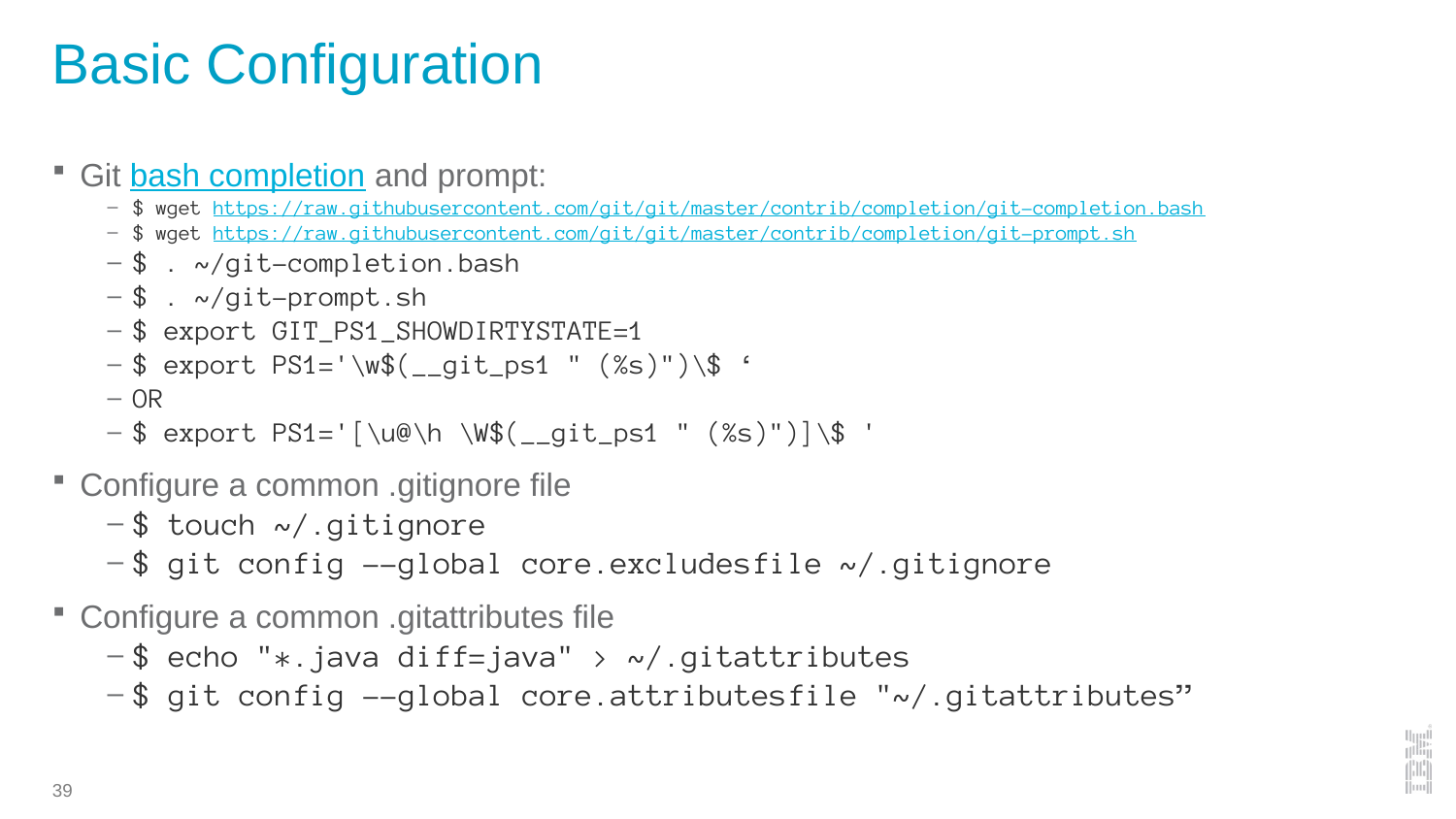

# Basic Configuration
Git bash completion and prompt:
$ wget https://raw.githubusercontent.com/git/git/master/contrib/completion/git-completion.bash
$ wget https://raw.githubusercontent.com/git/git/master/contrib/completion/git-prompt.sh
$ . ~/git-completion.bash
$ . ~/git-prompt.sh
$ export GIT_PS1_SHOWDIRTYSTATE=1
$ export PS1='\w$(__git_ps1 " (%s)")\$ ‘
OR
$ export PS1='[\u@\h \W$(__git_ps1 " (%s)")]\$ '
Configure a common .gitignore file
$ touch ~/.gitignore
$ git config --global core.excludesfile ~/.gitignore
Configure a common .gitattributes file
$ echo "*.java diff=java" > ~/.gitattributes
$ git config --global core.attributesfile "~/.gitattributes”

39